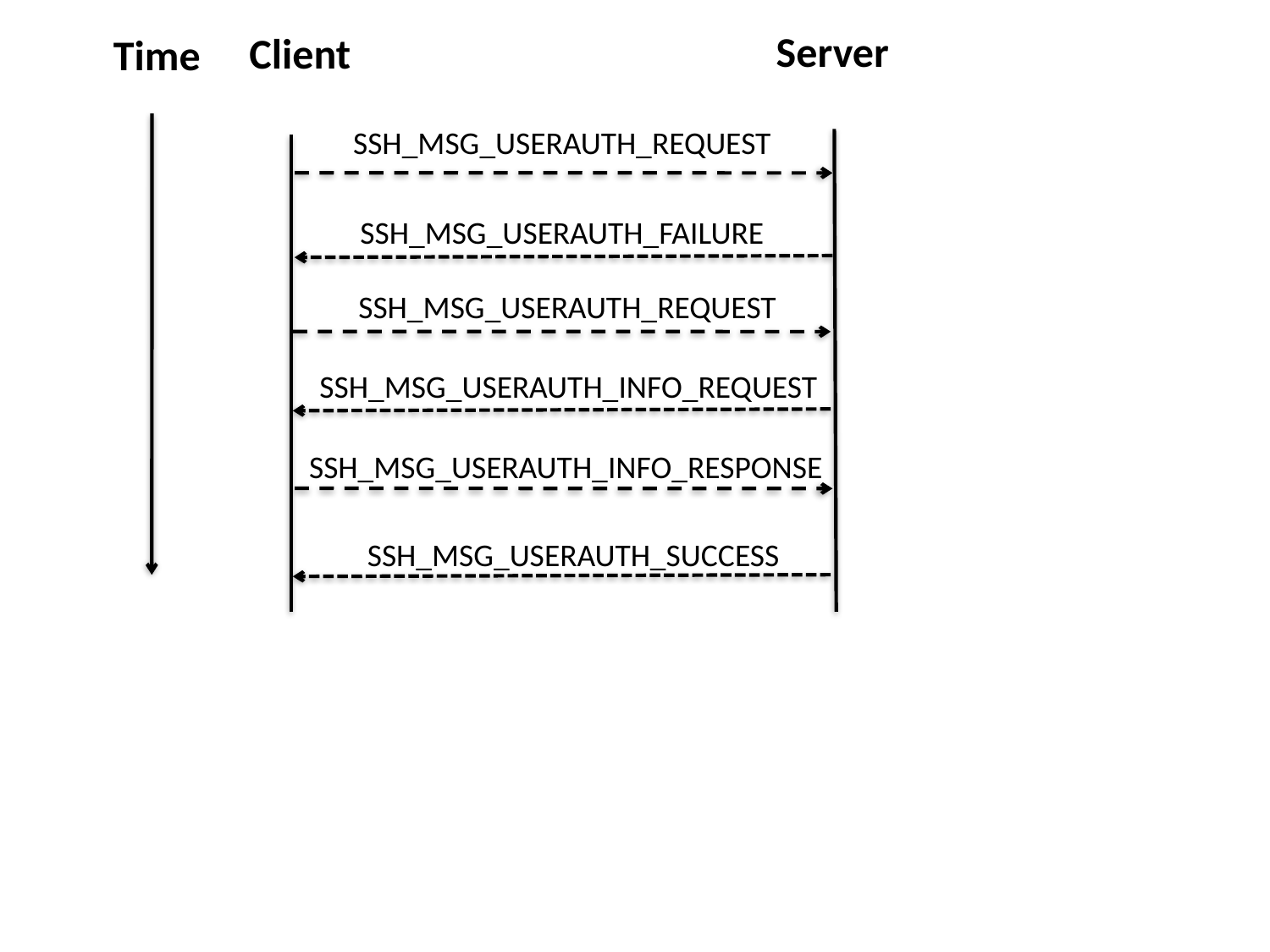

Server
Client
Time
SSH_MSG_USERAUTH_REQUEST
SSH_MSG_USERAUTH_FAILURE
SSH_MSG_USERAUTH_REQUEST
SSH_MSG_USERAUTH_INFO_REQUEST
SSH_MSG_USERAUTH_INFO_RESPONSE
SSH_MSG_USERAUTH_SUCCESS